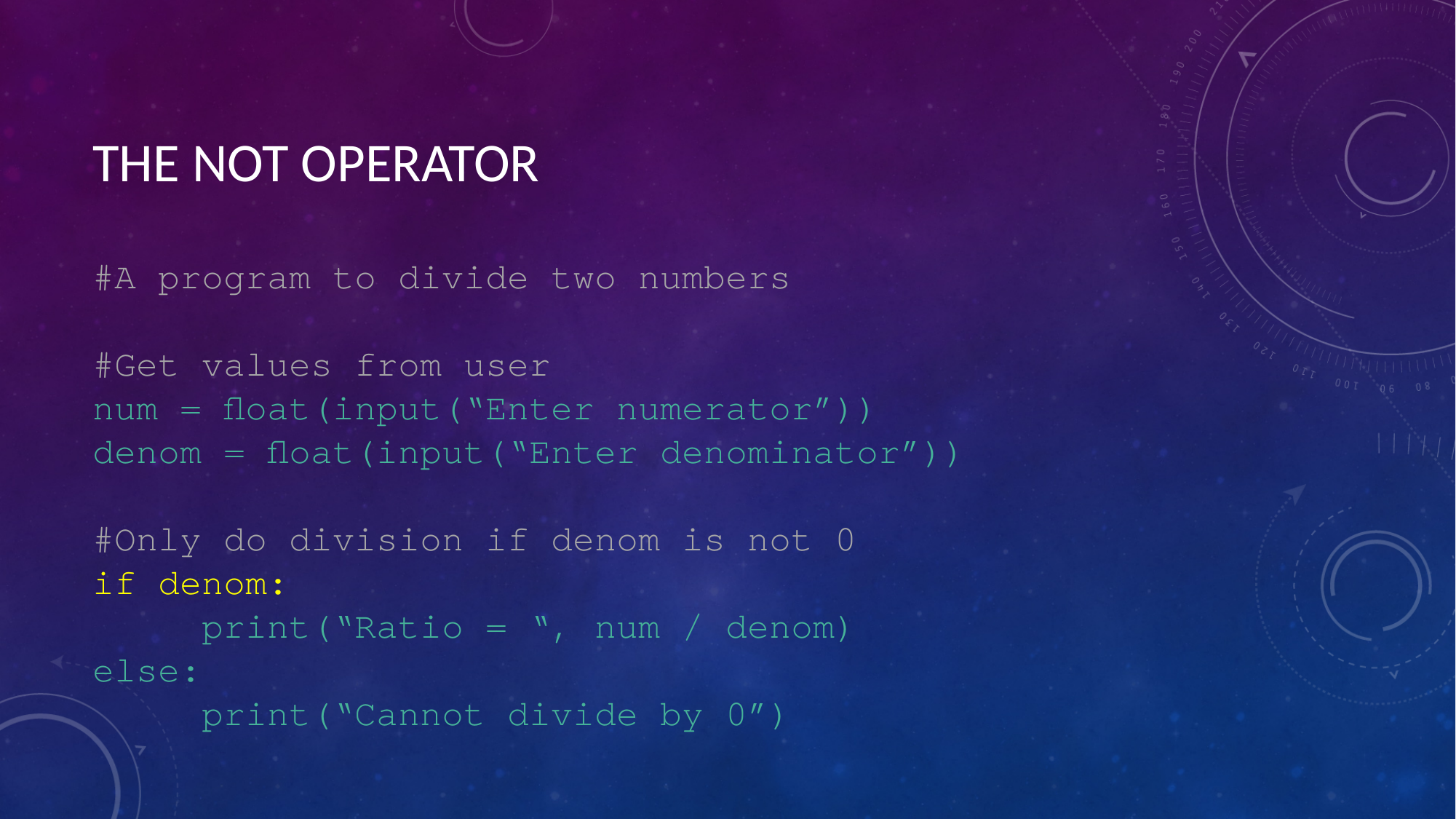

# The Not Operator
#A program to divide two numbers

#Get values from user
num = float(input(“Enter numerator”))
denom = float(input(“Enter denominator”))

#Only do division if denom is not 0
if denom:
	print(“Ratio = “, num / denom)
else:
	print(“Cannot divide by 0”)